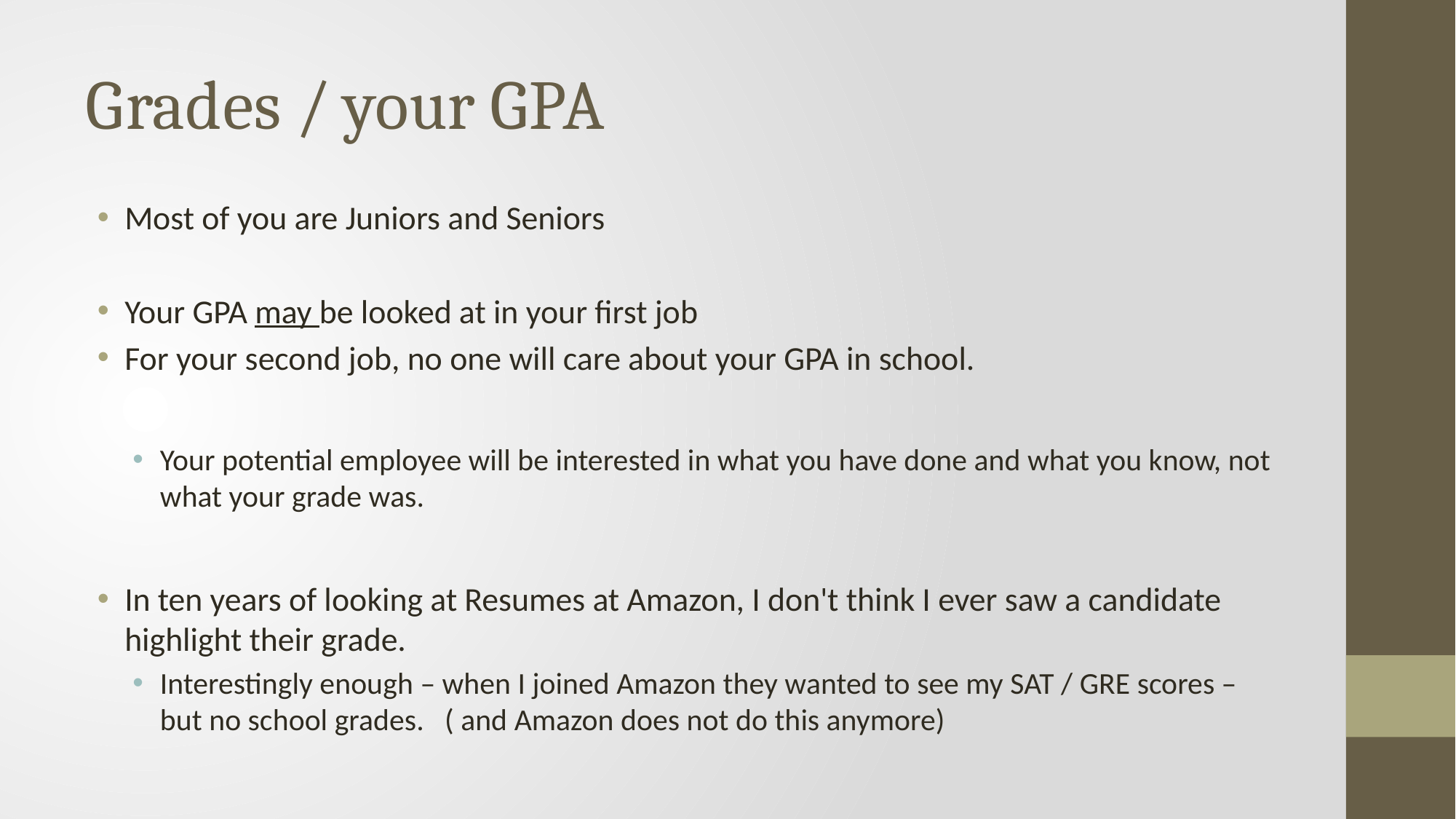

# Grades / your GPA
Most of you are Juniors and Seniors

Your GPA may be looked at in your first job
For your second job, no one will care about your GPA in school.

Your potential employee will be interested in what you have done and what you know, not what your grade was.

In ten years of looking at Resumes at Amazon, I don't think I ever saw a candidate highlight their grade.
Interestingly enough – when I joined Amazon they wanted to see my SAT / GRE scores – but no school grades.   ( and Amazon does not do this anymore)